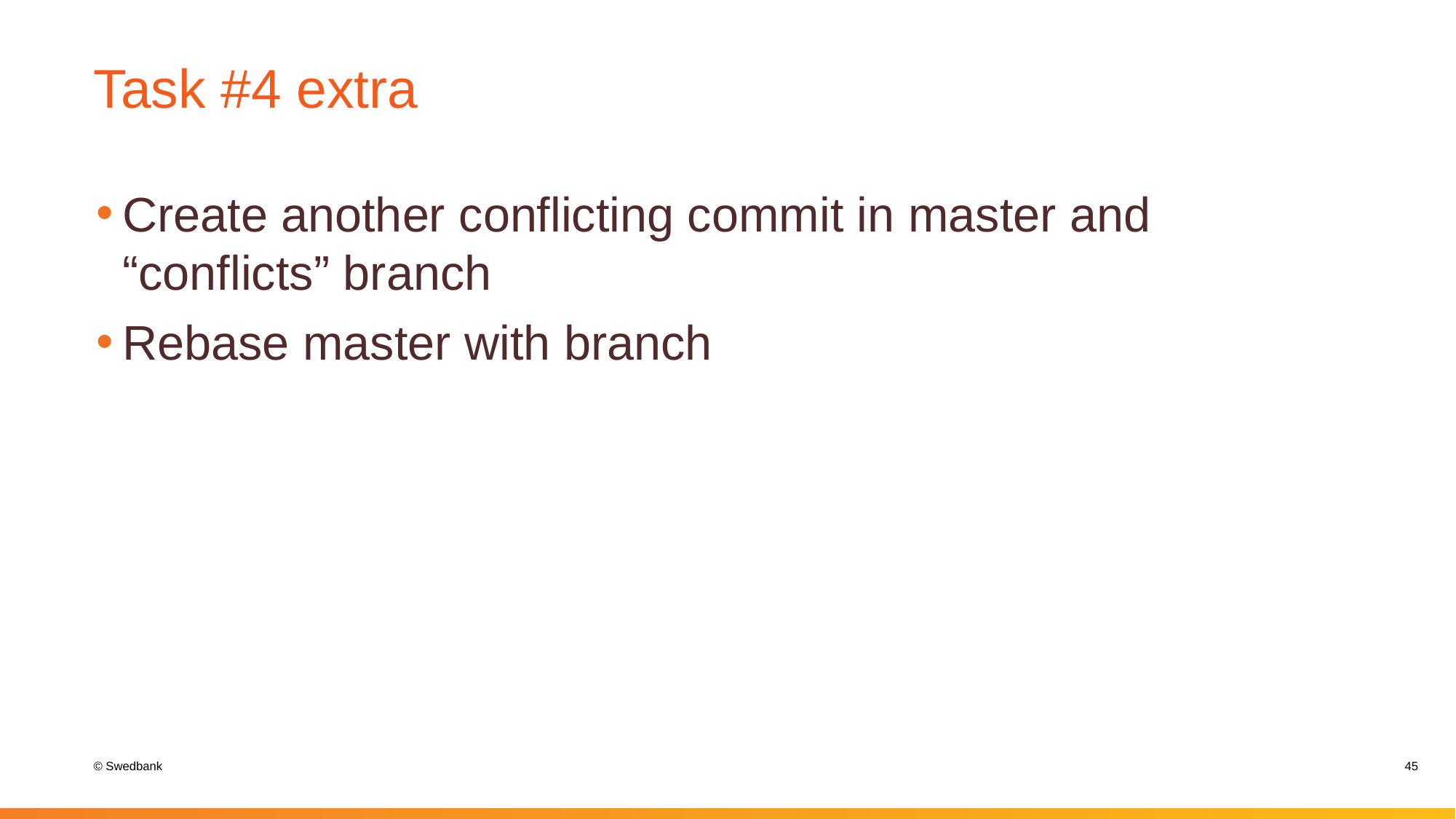

# Task #4 extra
Create another conflicting commit in master and “conflicts” branch
Rebase master with branch

45